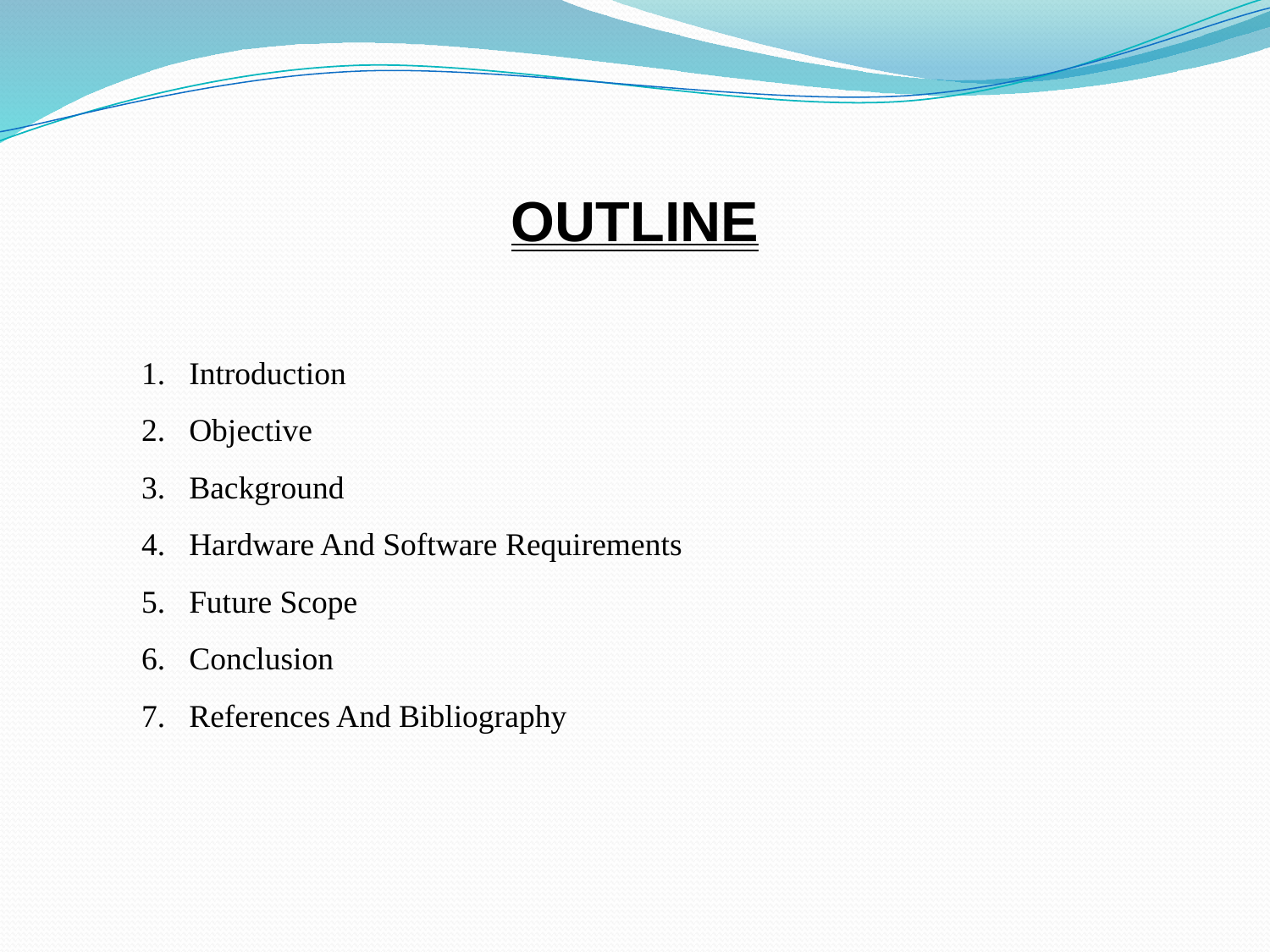

OUTLINE
Introduction
Objective
Background
Hardware And Software Requirements
Future Scope
Conclusion
References And Bibliography